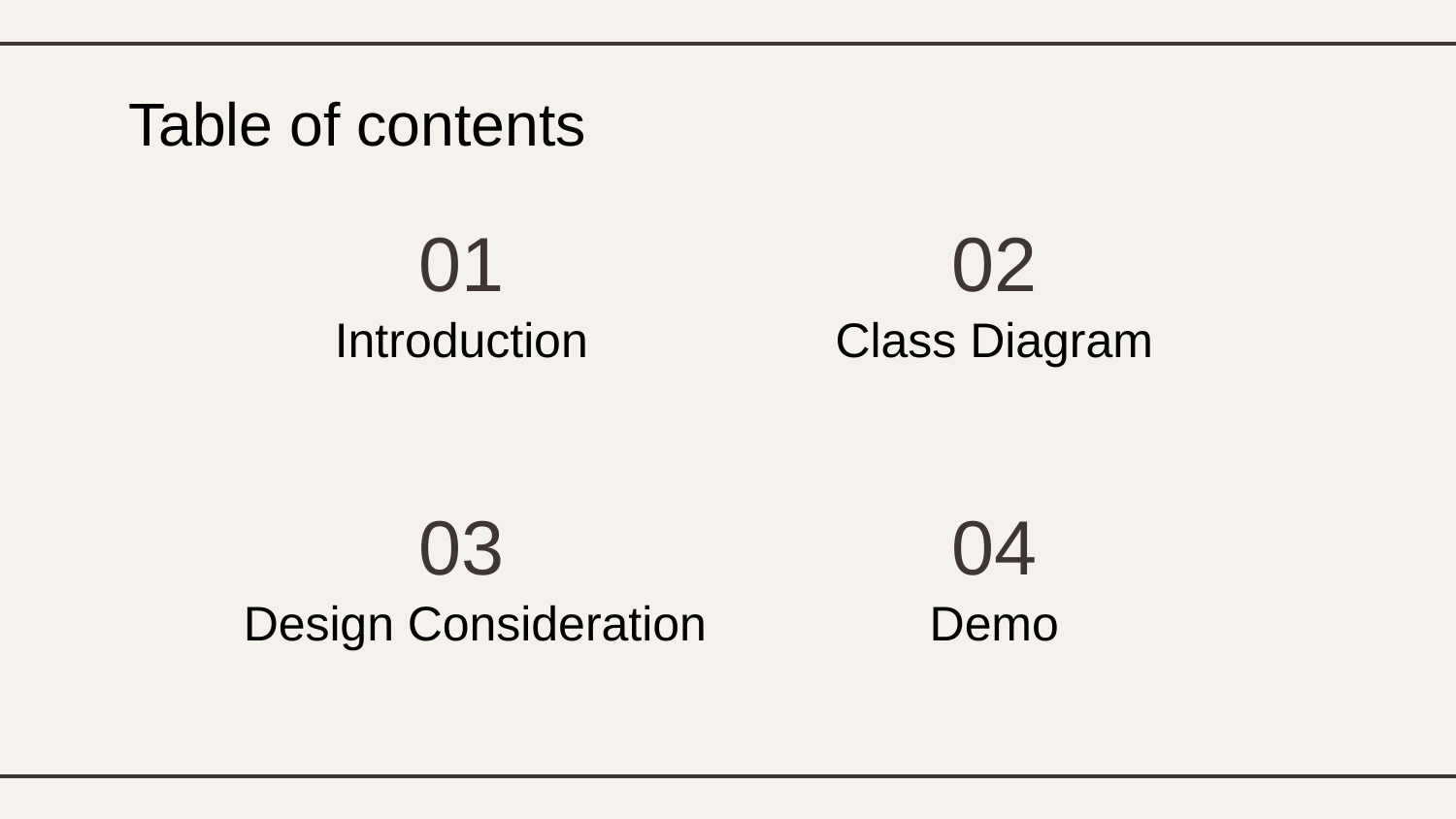

# Table of contents
01
02
Introduction
Class Diagram
03
04
Design Consideration
Demo